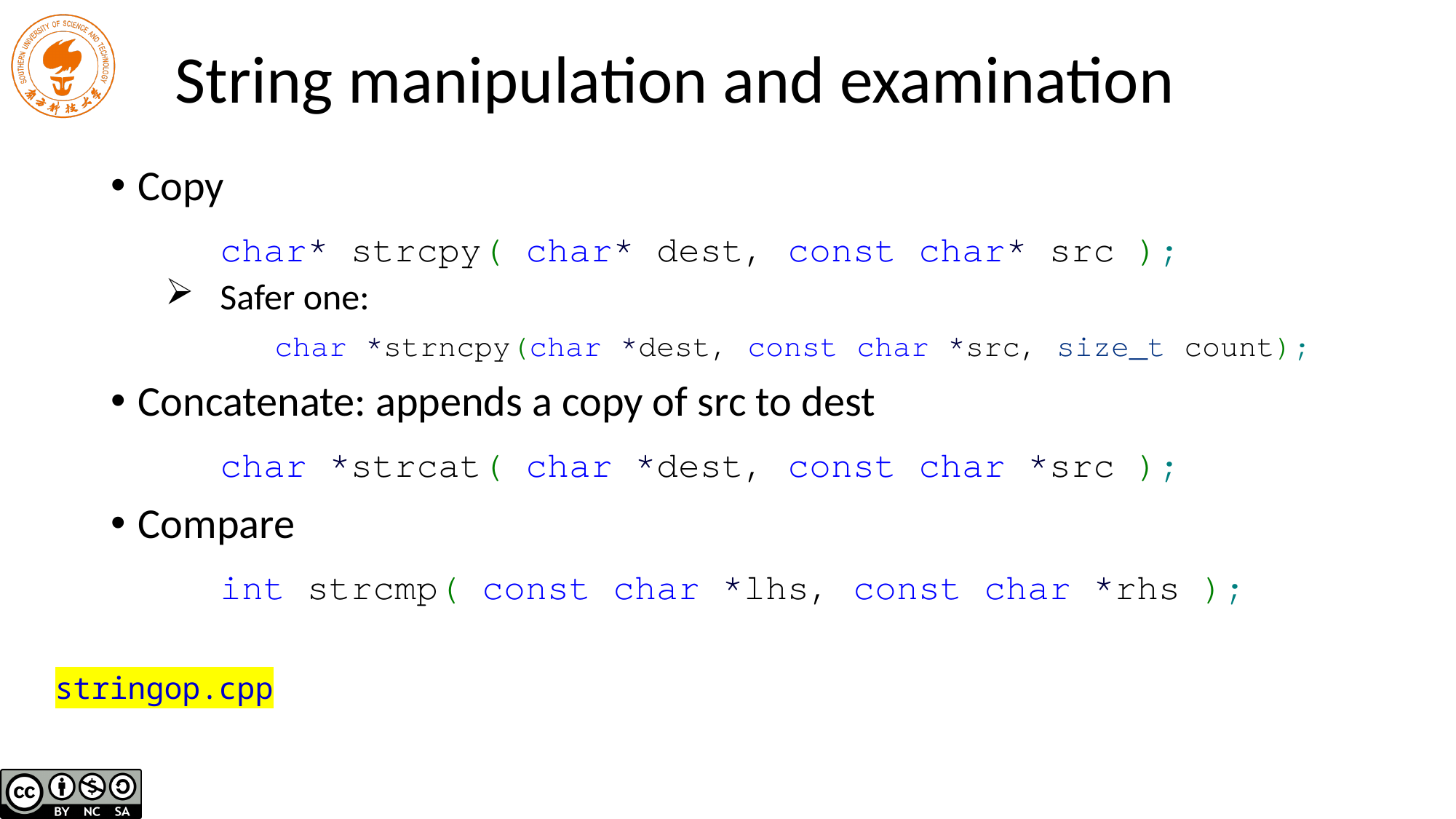

# String manipulation and examination
Copy
	char* strcpy( char* dest, const char* src );
Safer one:
	char *strncpy(char *dest, const char *src, size_t count);
Concatenate: appends a copy of src to dest
	char *strcat( char *dest, const char *src );
Compare
	int strcmp( const char *lhs, const char *rhs );
stringop.cpp